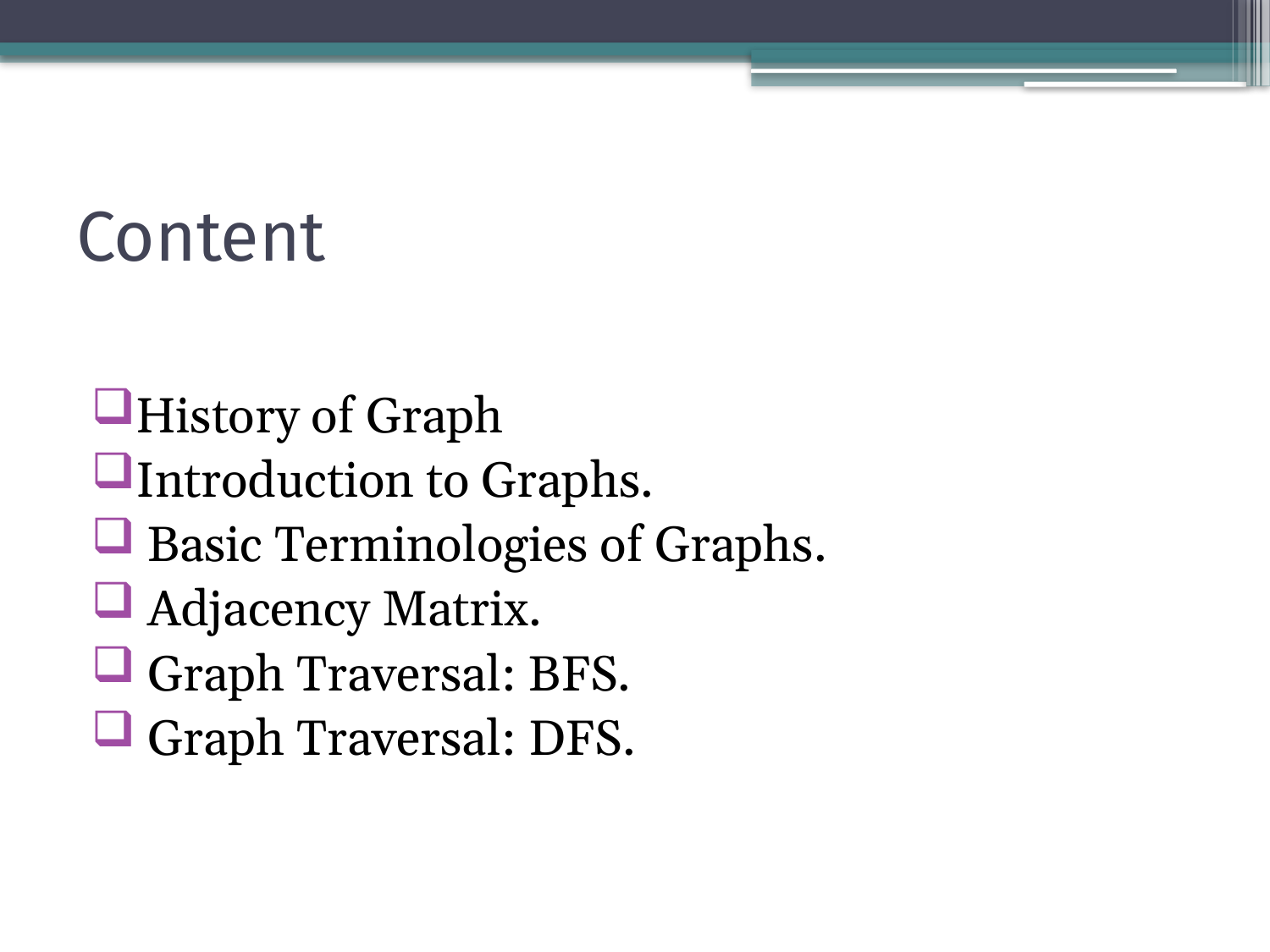

# Content

History of Graph
Introduction to Graphs.
 Basic Terminologies of Graphs.
 Adjacency Matrix.
 Graph Traversal: BFS.
 Graph Traversal: DFS.